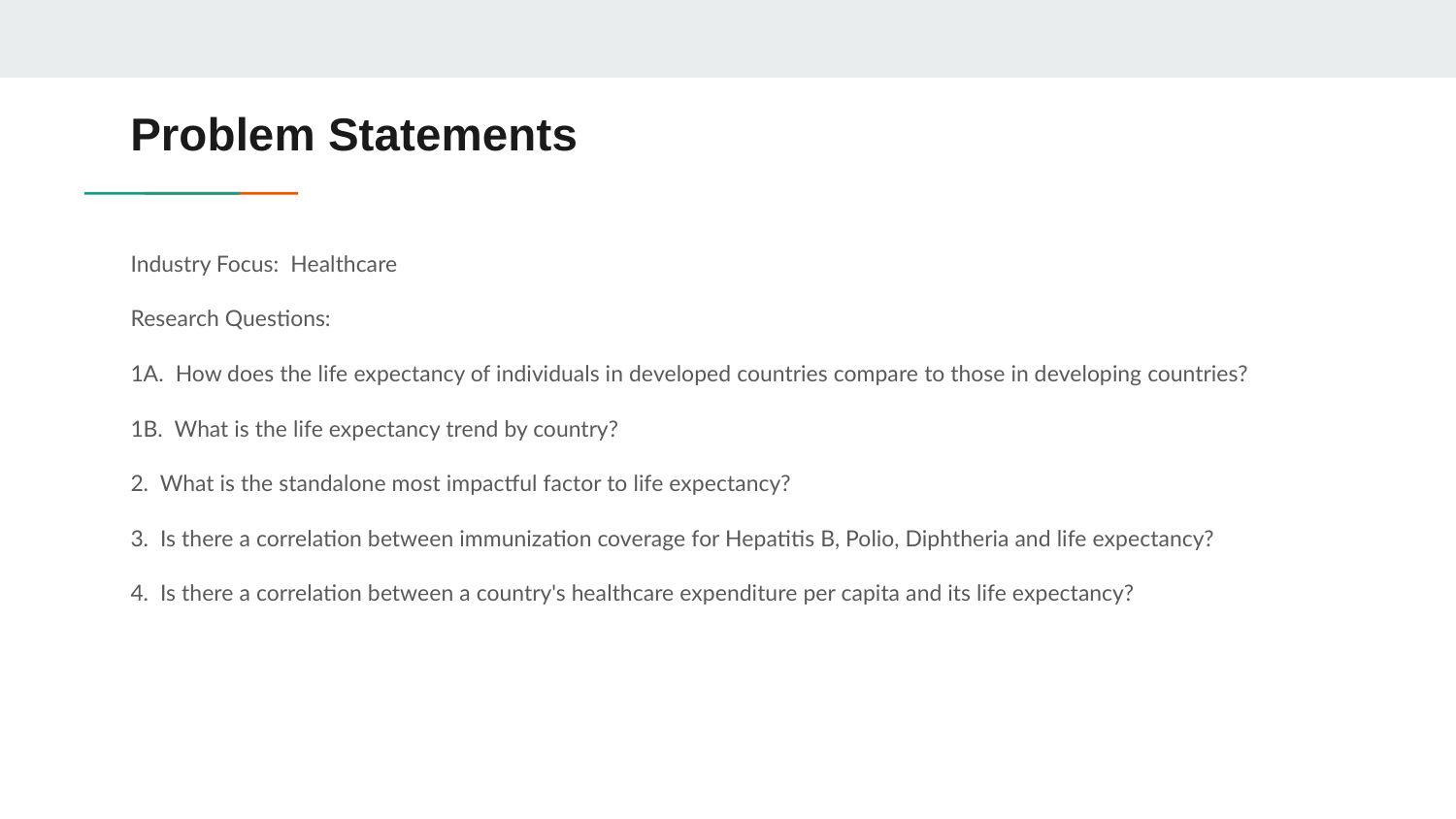

# Problem Statements
Industry Focus:  Healthcare
Research Questions:
1A.  How does the life expectancy of individuals in developed countries compare to those in developing countries?
1B.  What is the life expectancy trend by country?
2.  What is the standalone most impactful factor to life expectancy?
3.  Is there a correlation between immunization coverage for Hepatitis B, Polio, Diphtheria and life expectancy?
4.  Is there a correlation between a country's healthcare expenditure per capita and its life expectancy?